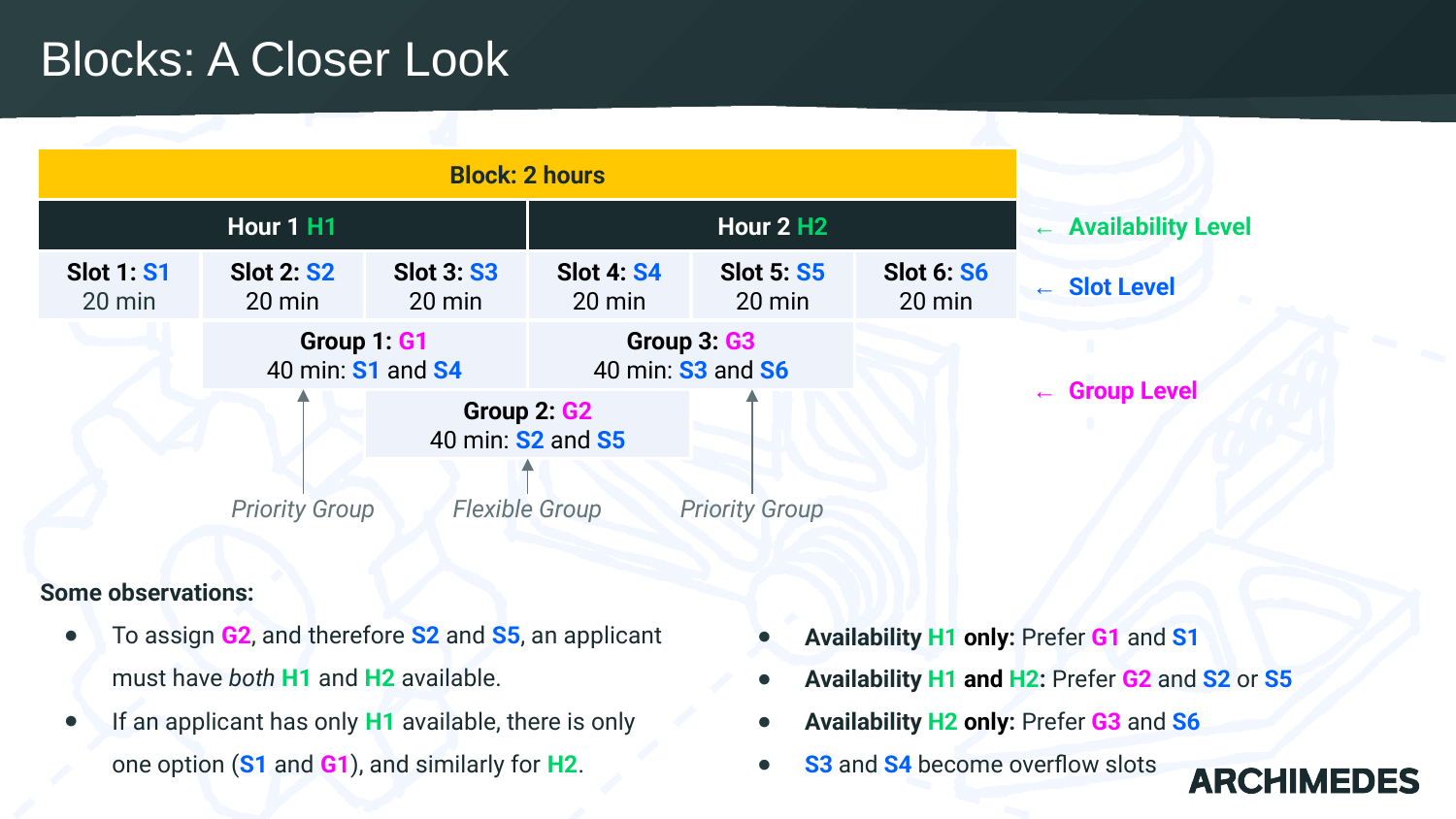

# Blocks: A Closer Look
Block: 2 hours
Hour 1 H1
Hour 2 H2
←  Availability Level
Slot 1: S1
20 min
Slot 2: S2
20 min
Slot 3: S3
20 min
Slot 4: S4
20 min
Slot 5: S5
20 min
Slot 6: S6
20 min
←  Slot Level
Group 1: G1
40 min: S1 and S4
Group 3: G3
40 min: S3 and S6
←  Group Level
Group 2: G2
40 min: S2 and S5
Priority Group
Flexible Group
Priority Group
Some observations:
To assign G2, and therefore S2 and S5, an applicant must have both H1 and H2 available.
If an applicant has only H1 available, there is only one option (S1 and G1), and similarly for H2.
Availability H1 only: Prefer G1 and S1
Availability H1 and H2: Prefer G2 and S2 or S5
Availability H2 only: Prefer G3 and S6
S3 and S4 become overflow slots